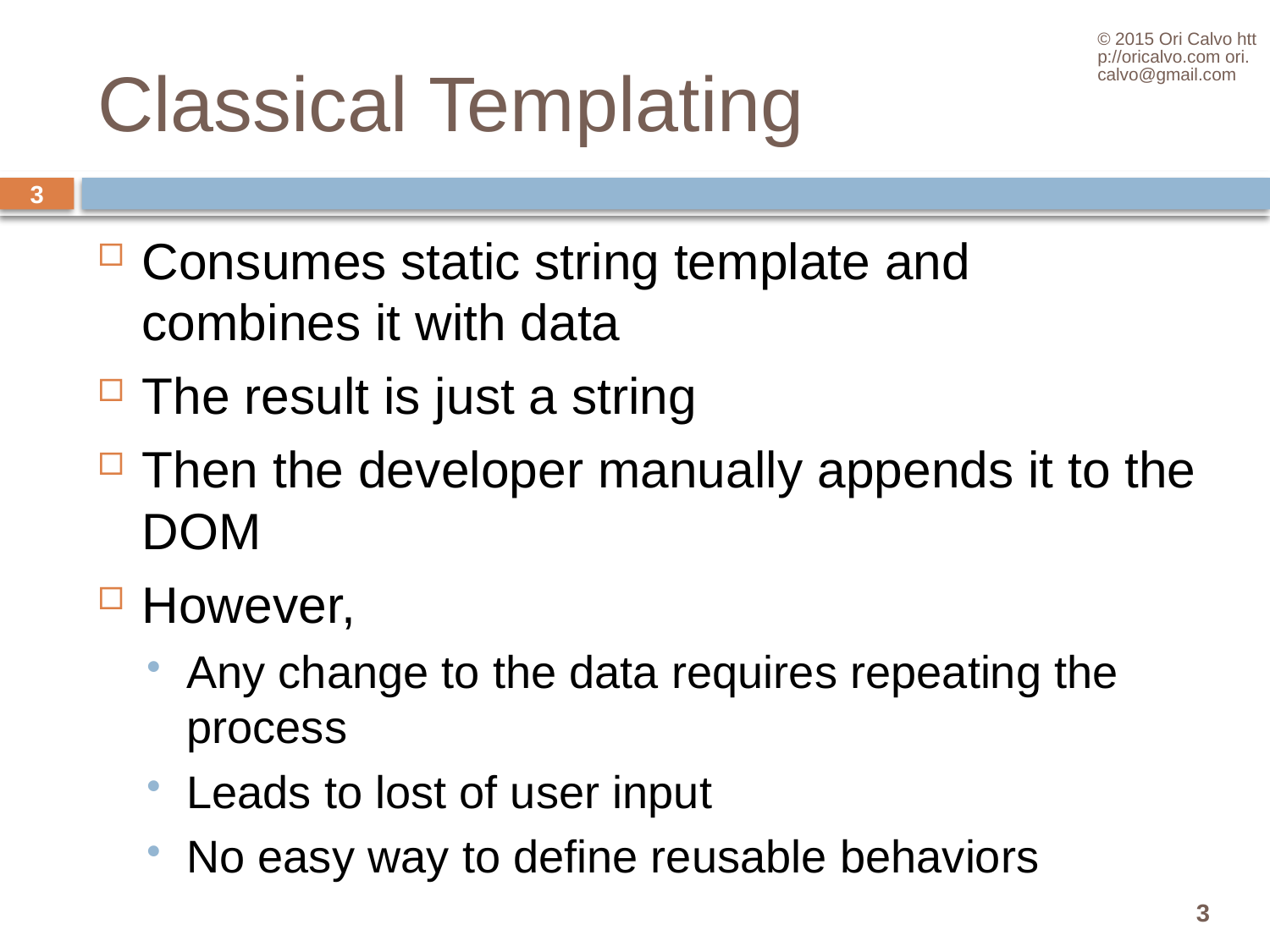

© 2015 Ori Calvo http://oricalvo.com ori.calvo@gmail.com
# Classical Templating
3
Consumes static string template and combines it with data
The result is just a string
Then the developer manually appends it to the DOM
However,
Any change to the data requires repeating the process
Leads to lost of user input
No easy way to define reusable behaviors